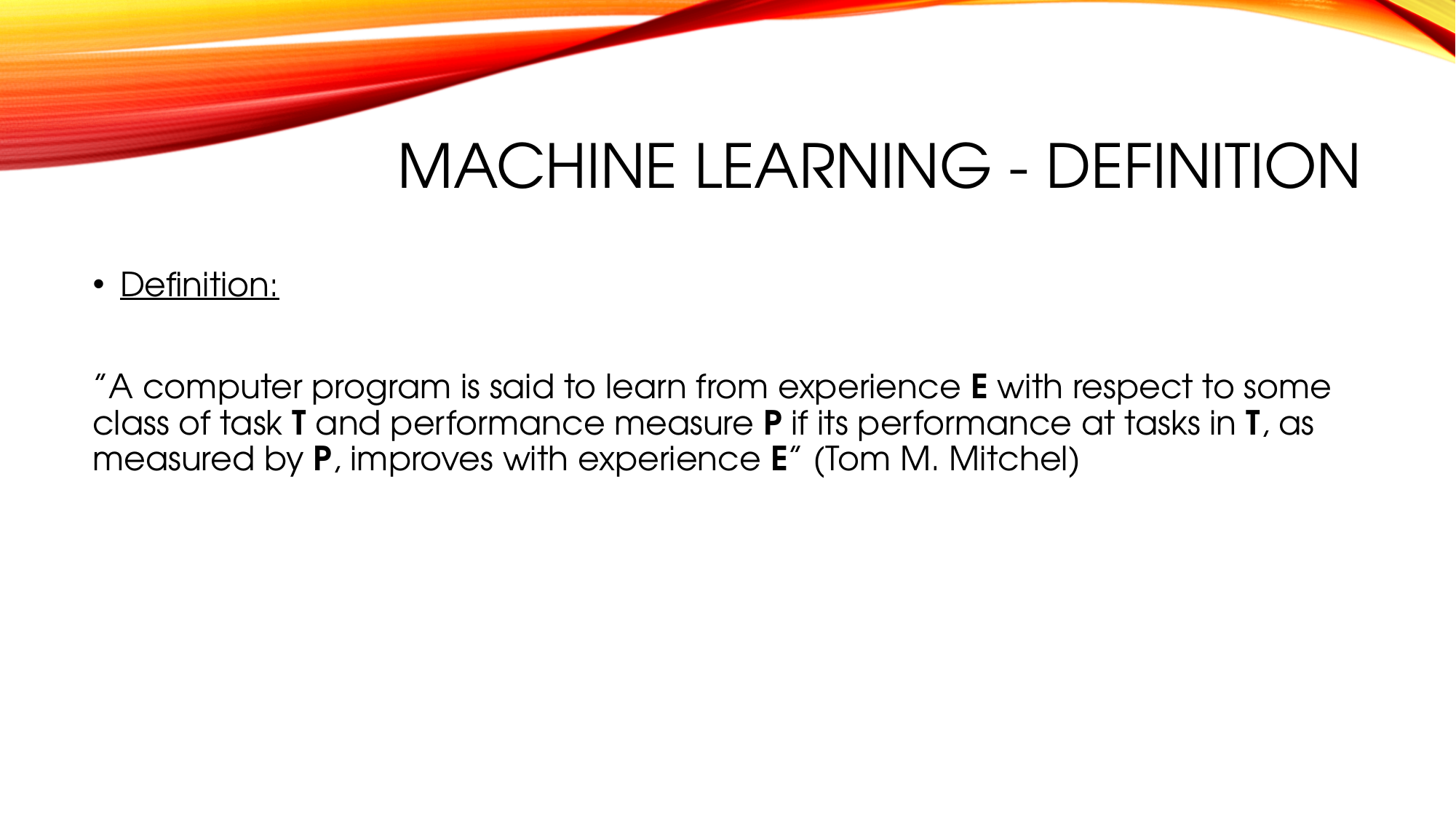

# Machine learning - Definition
Definition:

”A computer program is said to learn from experience E with respect to some class of task T and performance measure P if its performance at tasks in T, as measured by P, improves with experience E” (Tom M. Mitchel)